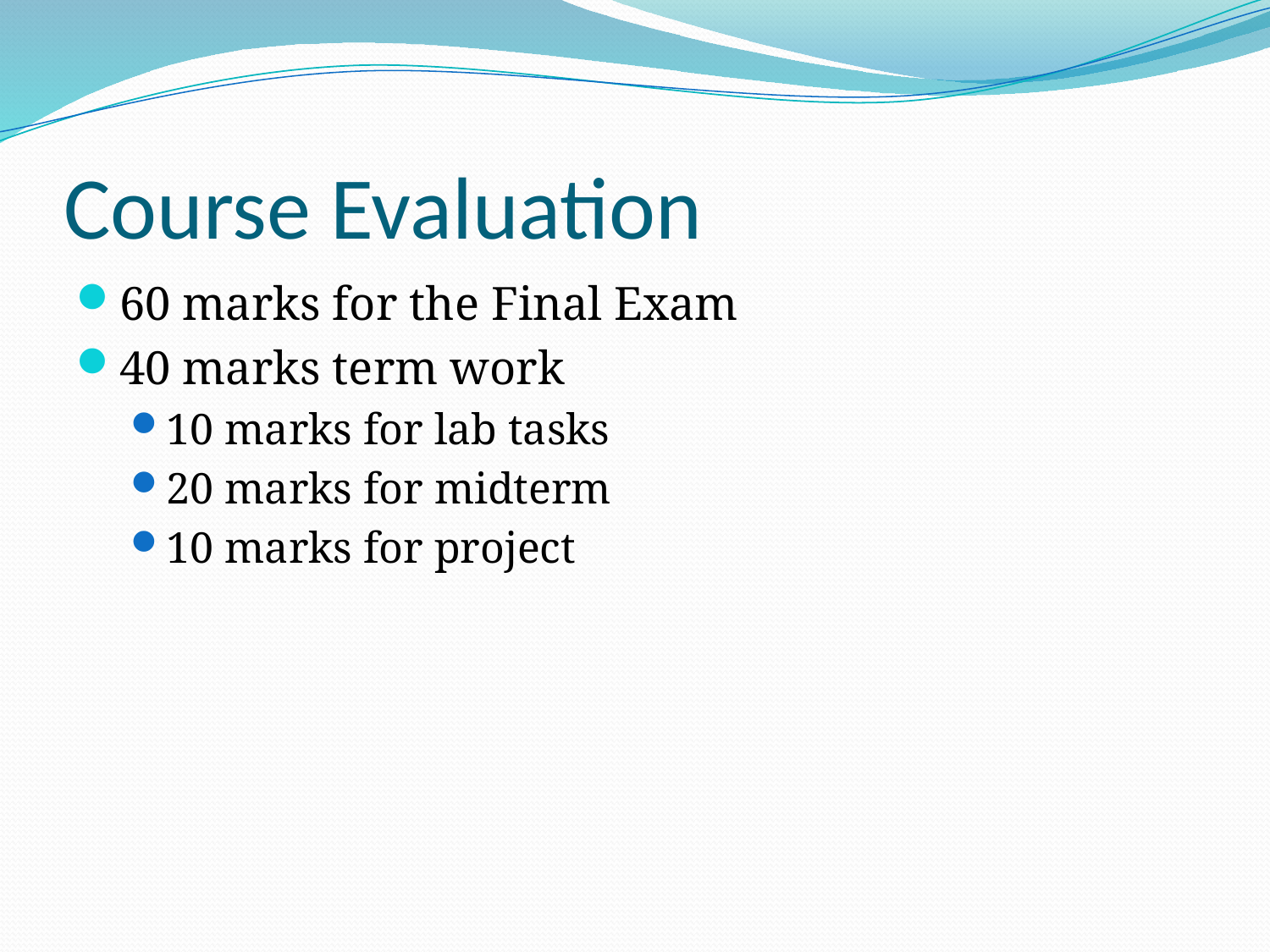

# Course Evaluation
60 marks for the Final Exam
40 marks term work
10 marks for lab tasks
20 marks for midterm
10 marks for project